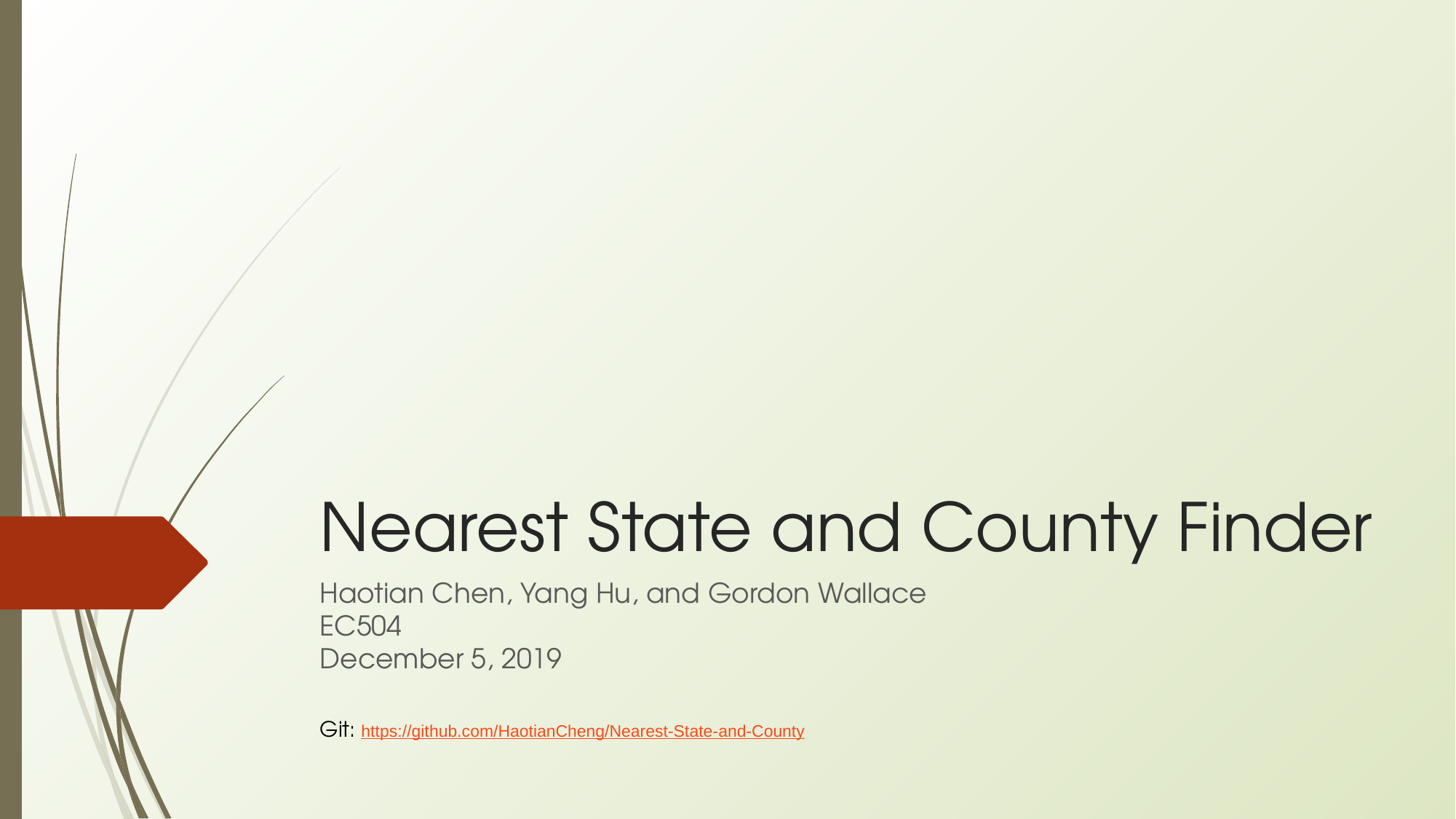

# Nearest State and County Finder
Haotian Chen, Yang Hu, and Gordon Wallace
EC504
December 5, 2019
Git: https://github.com/HaotianCheng/Nearest-State-and-County